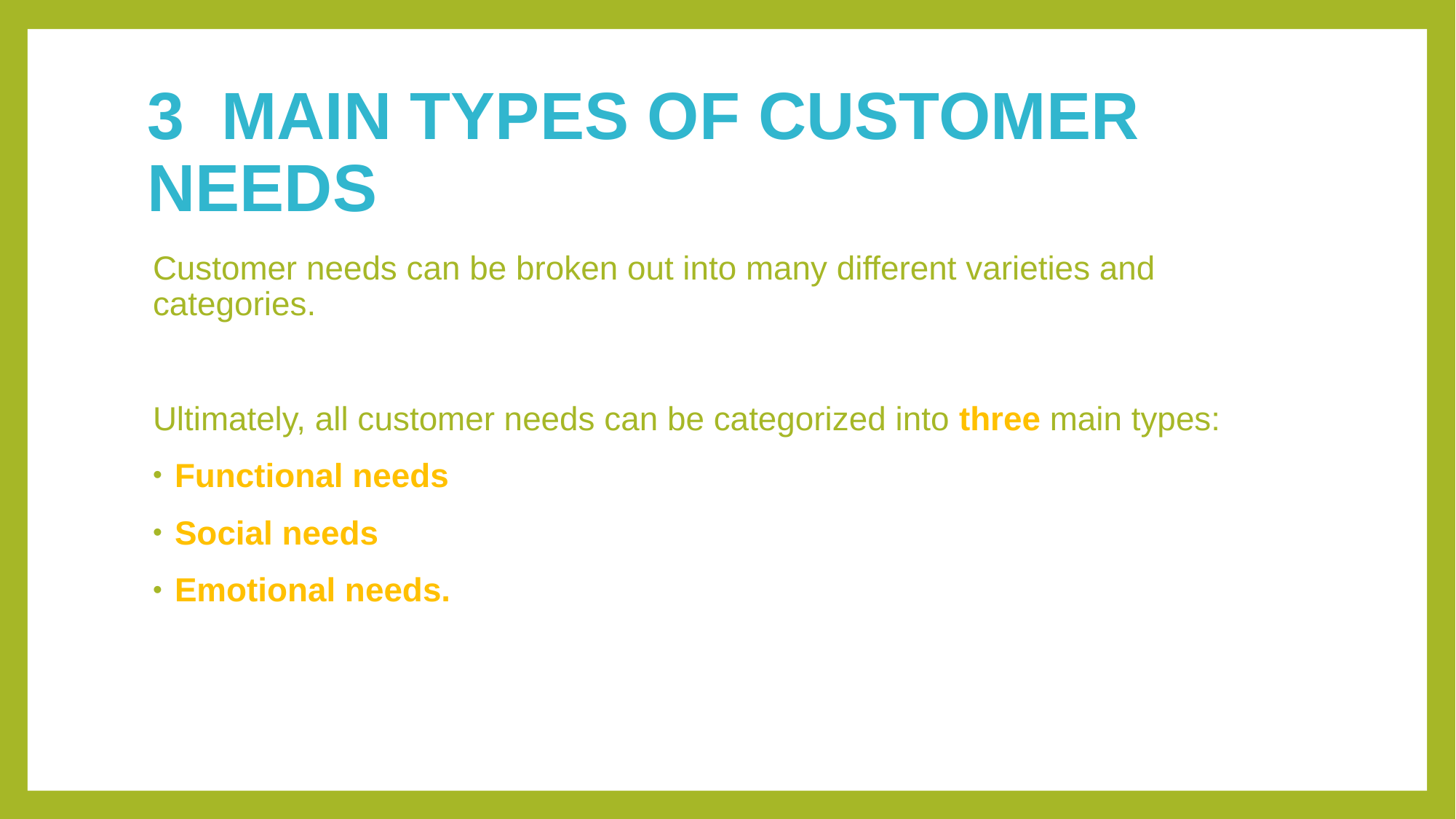

# 3  MAIN TYPES OF CUSTOMER NEEDS
Customer needs can be broken out into many different varieties and categories.

Ultimately, all customer needs can be categorized into three main types:
Functional needs
Social needs
Emotional needs.